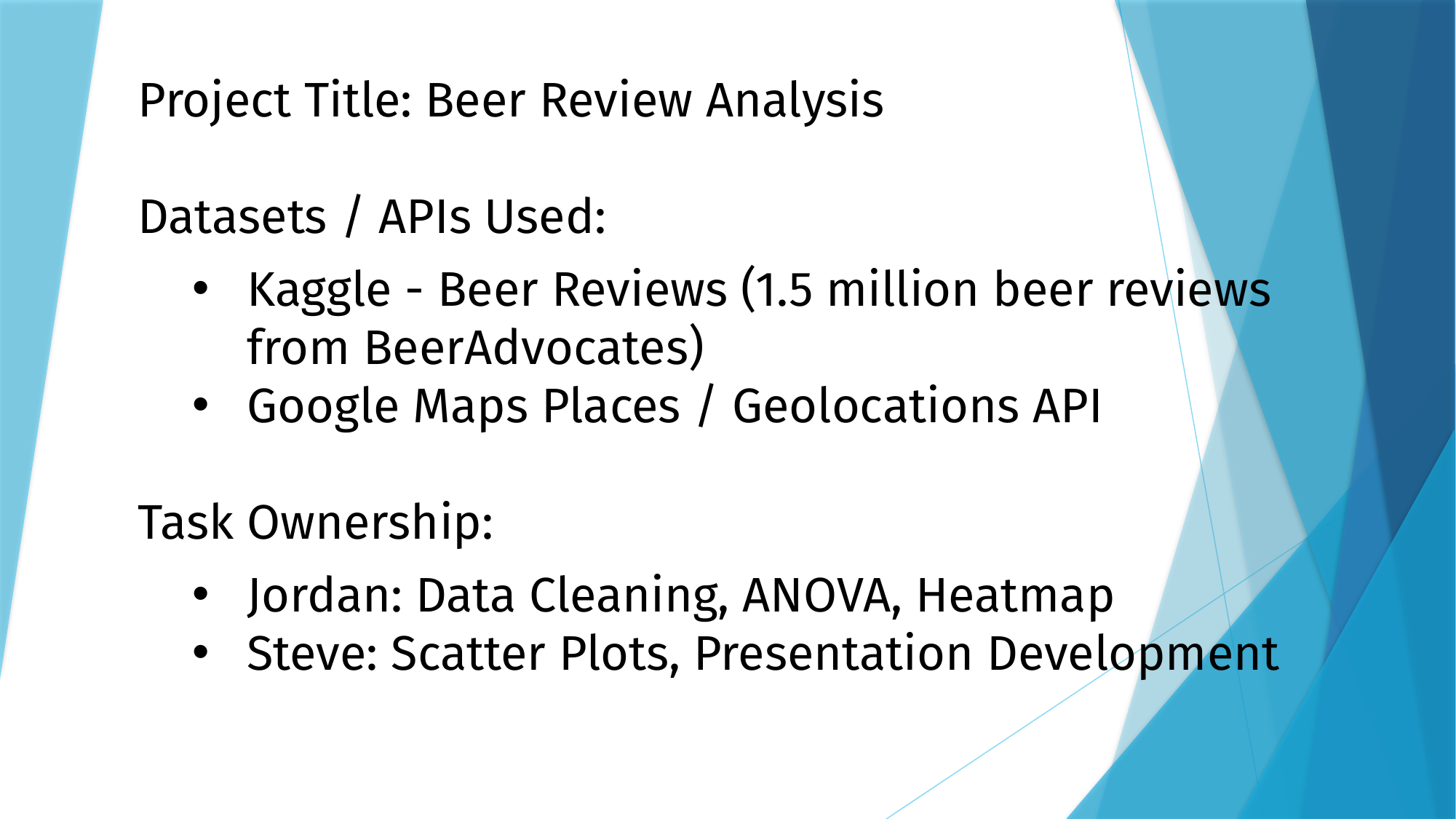

Project Title: Beer Review Analysis

Datasets / APIs Used:

Kaggle - Beer Reviews (1.5 million beer reviews from BeerAdvocates)
Google Maps Places / Geolocations API

Task Ownership:

Jordan: Data Cleaning, ANOVA, Heatmap
Steve: Scatter Plots, Presentation Development